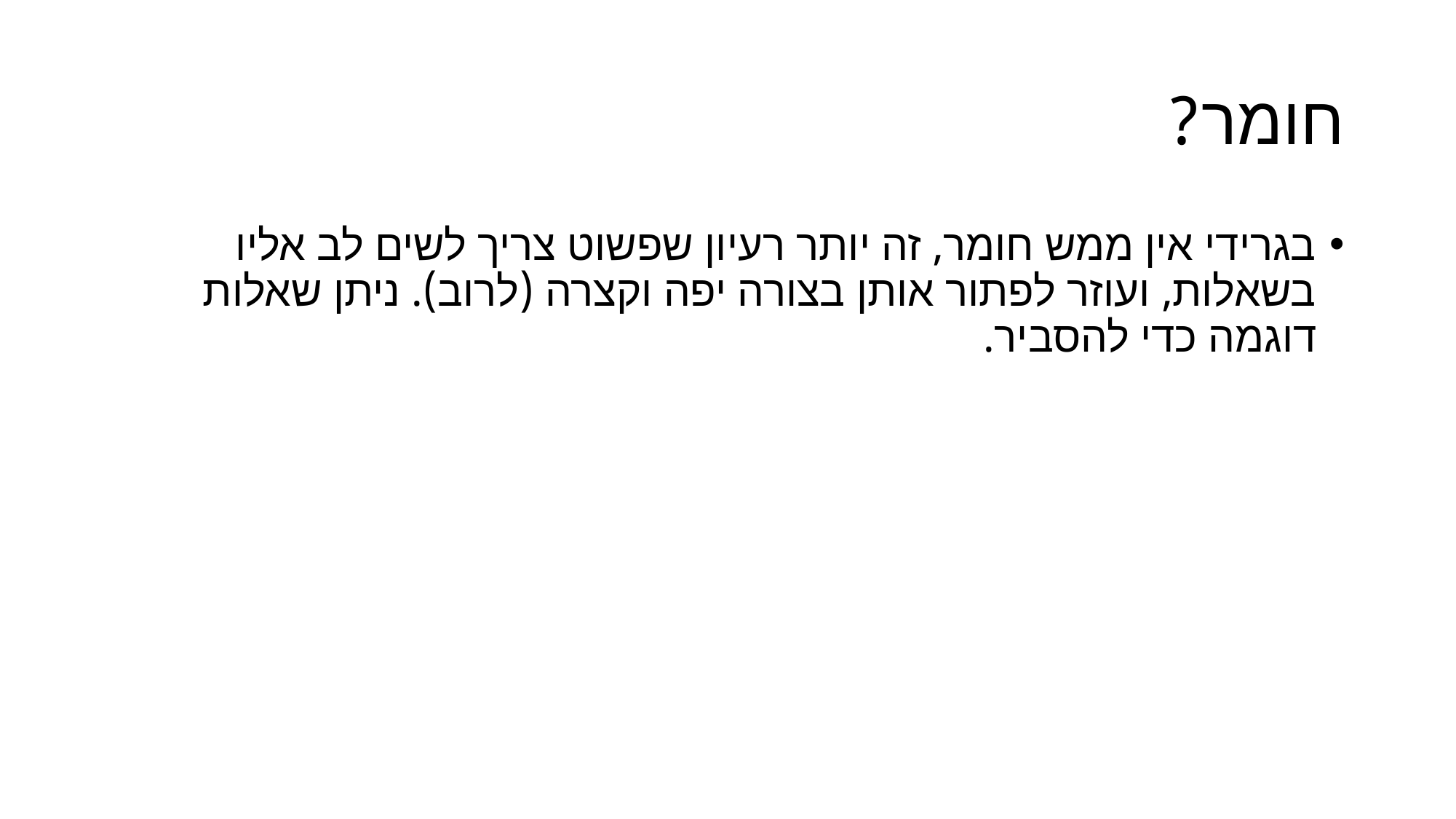

# חומר?
בגרידי אין ממש חומר, זה יותר רעיון שפשוט צריך לשים לב אליו בשאלות, ועוזר לפתור אותן בצורה יפה וקצרה (לרוב). ניתן שאלות דוגמה כדי להסביר.